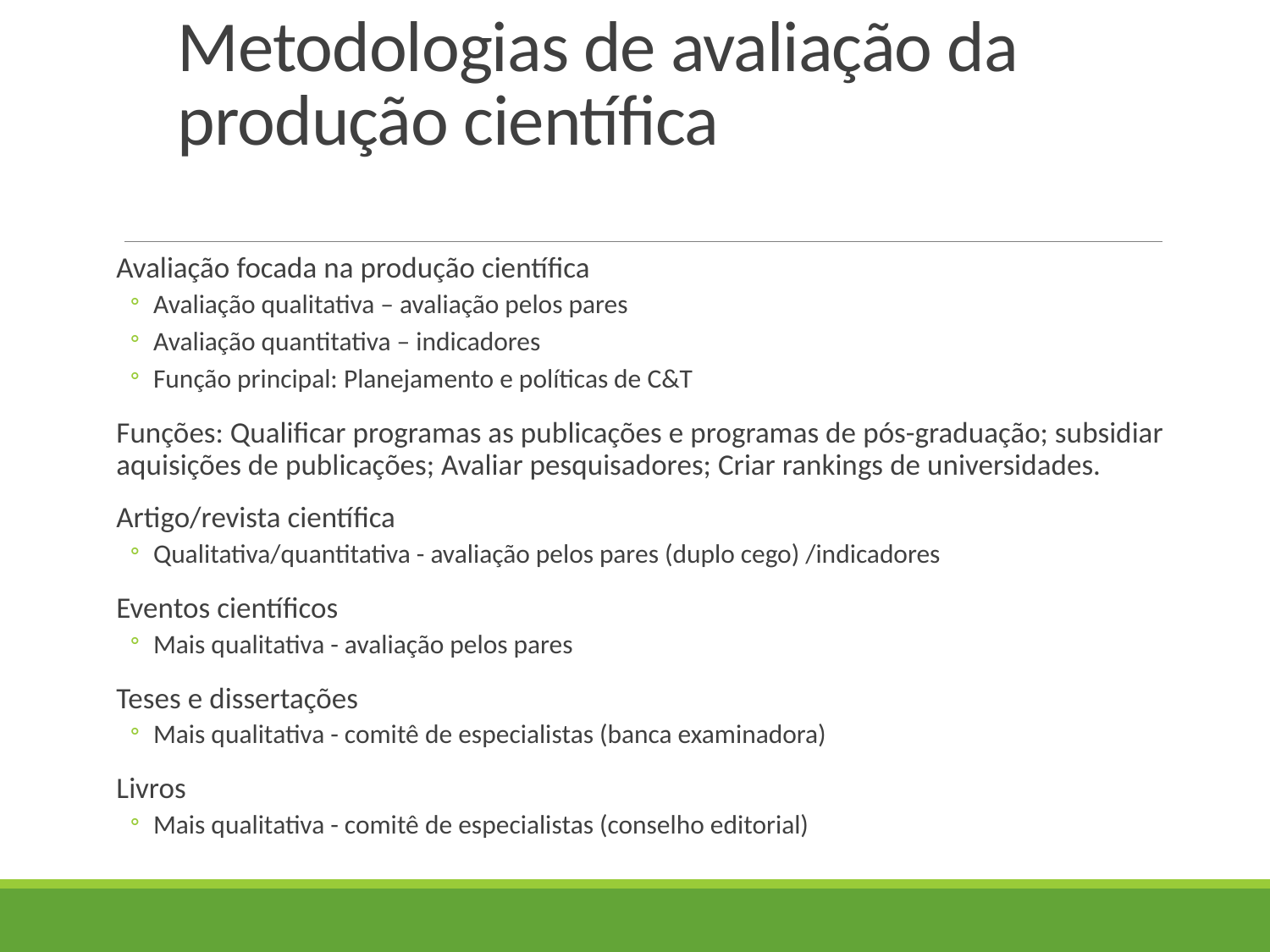

# Metodologias de avaliação da produção científica
Avaliação focada na produção científica
Avaliação qualitativa – avaliação pelos pares
Avaliação quantitativa – indicadores
Função principal: Planejamento e políticas de C&T
Funções: Qualificar programas as publicações e programas de pós-graduação; subsidiar aquisições de publicações; Avaliar pesquisadores; Criar rankings de universidades.
Artigo/revista científica
Qualitativa/quantitativa - avaliação pelos pares (duplo cego) /indicadores
Eventos científicos
Mais qualitativa - avaliação pelos pares
Teses e dissertações
Mais qualitativa - comitê de especialistas (banca examinadora)
Livros
Mais qualitativa - comitê de especialistas (conselho editorial)